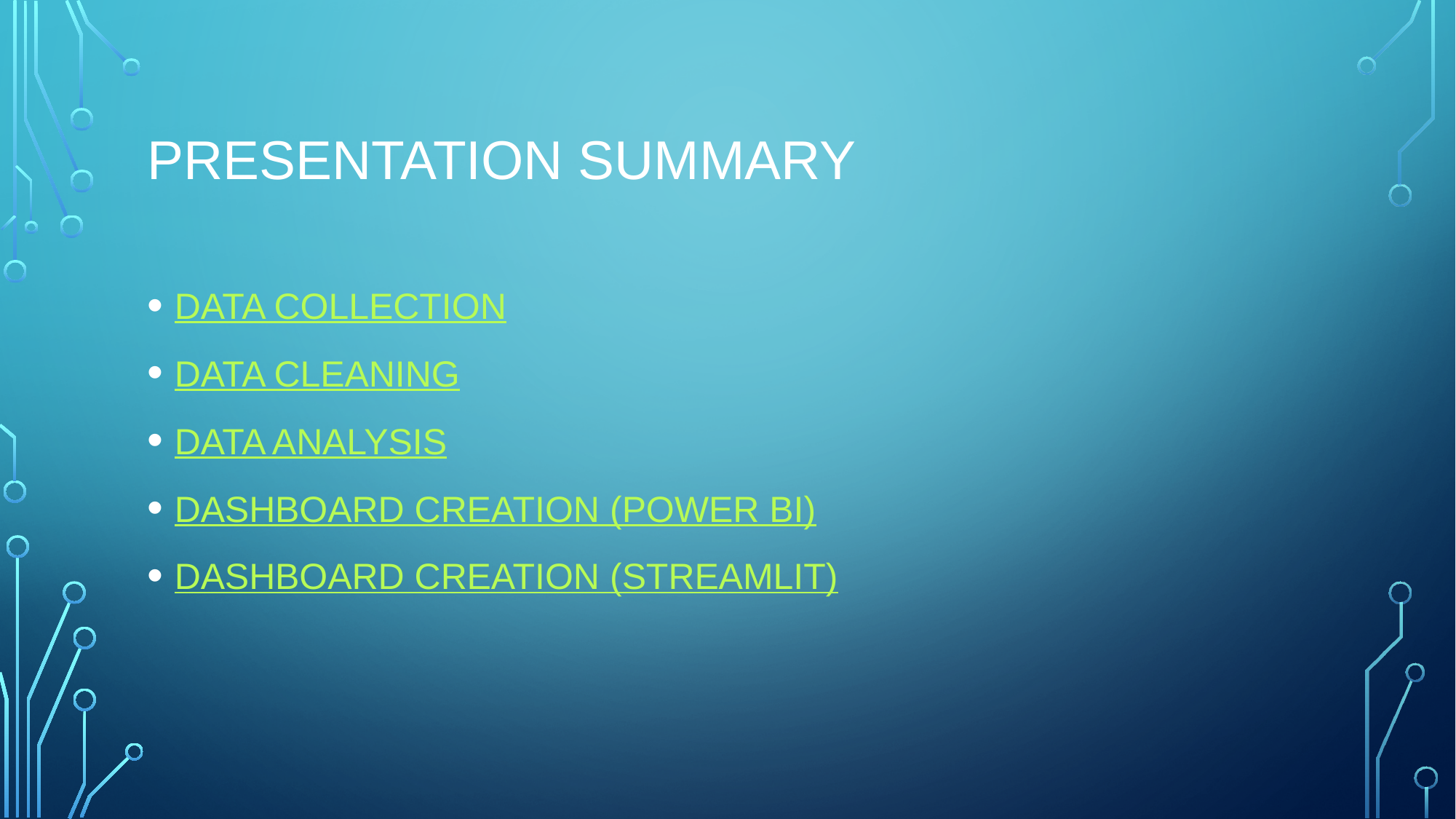

# Presentation summary
DATA COLLECTION
DATA CLEANING
DATA ANALYSIS
DASHBOARD CREATION (POWER BI)
DASHBOARD CREATION (STREAMLIT)